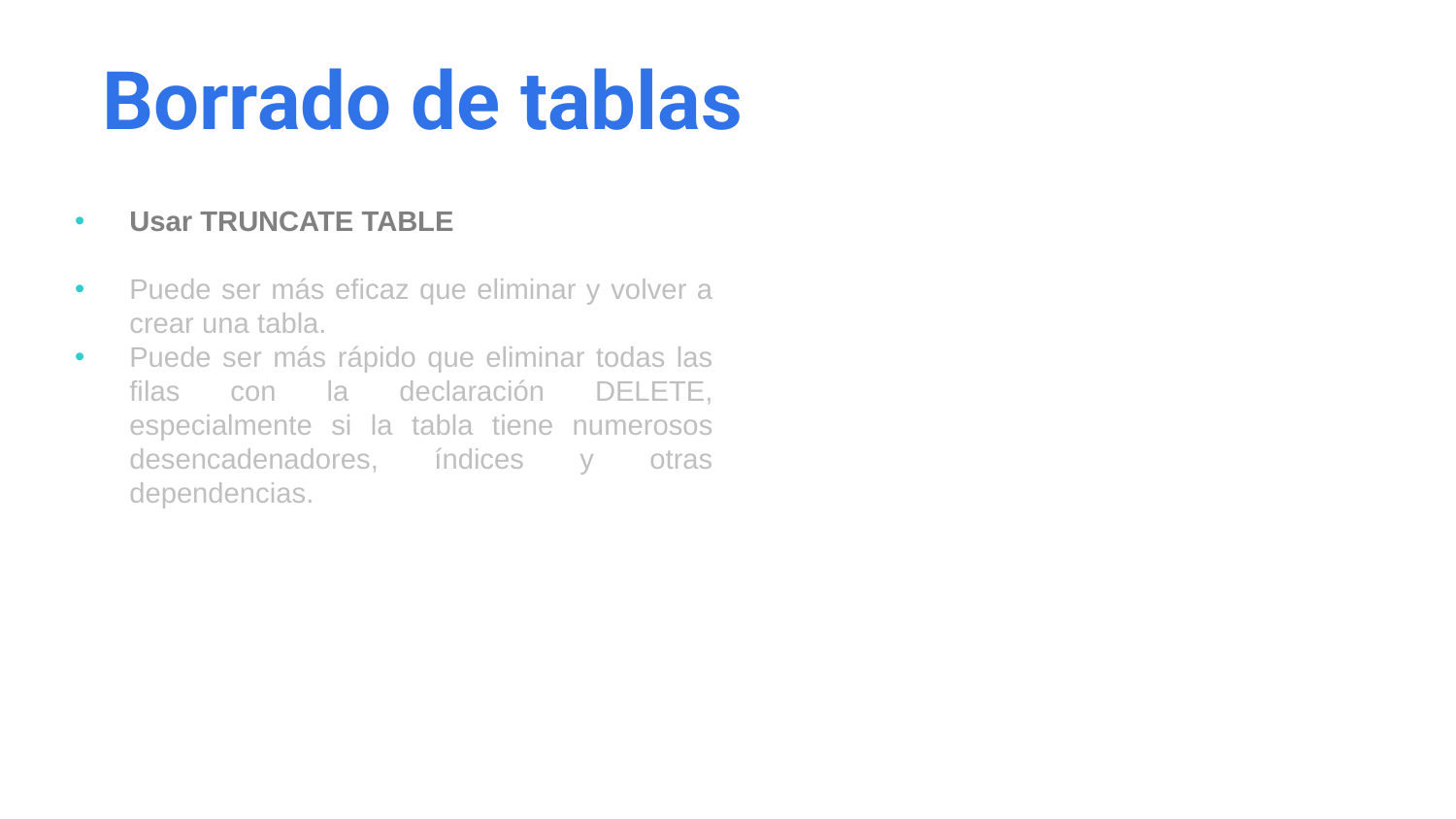

Borrado de tablas
Usar TRUNCATE TABLE

Puede ser más eficaz que eliminar y volver a crear una tabla.
Puede ser más rápido que eliminar todas las filas con la declaración DELETE, especialmente si la tabla tiene numerosos desencadenadores, índices y otras dependencias.